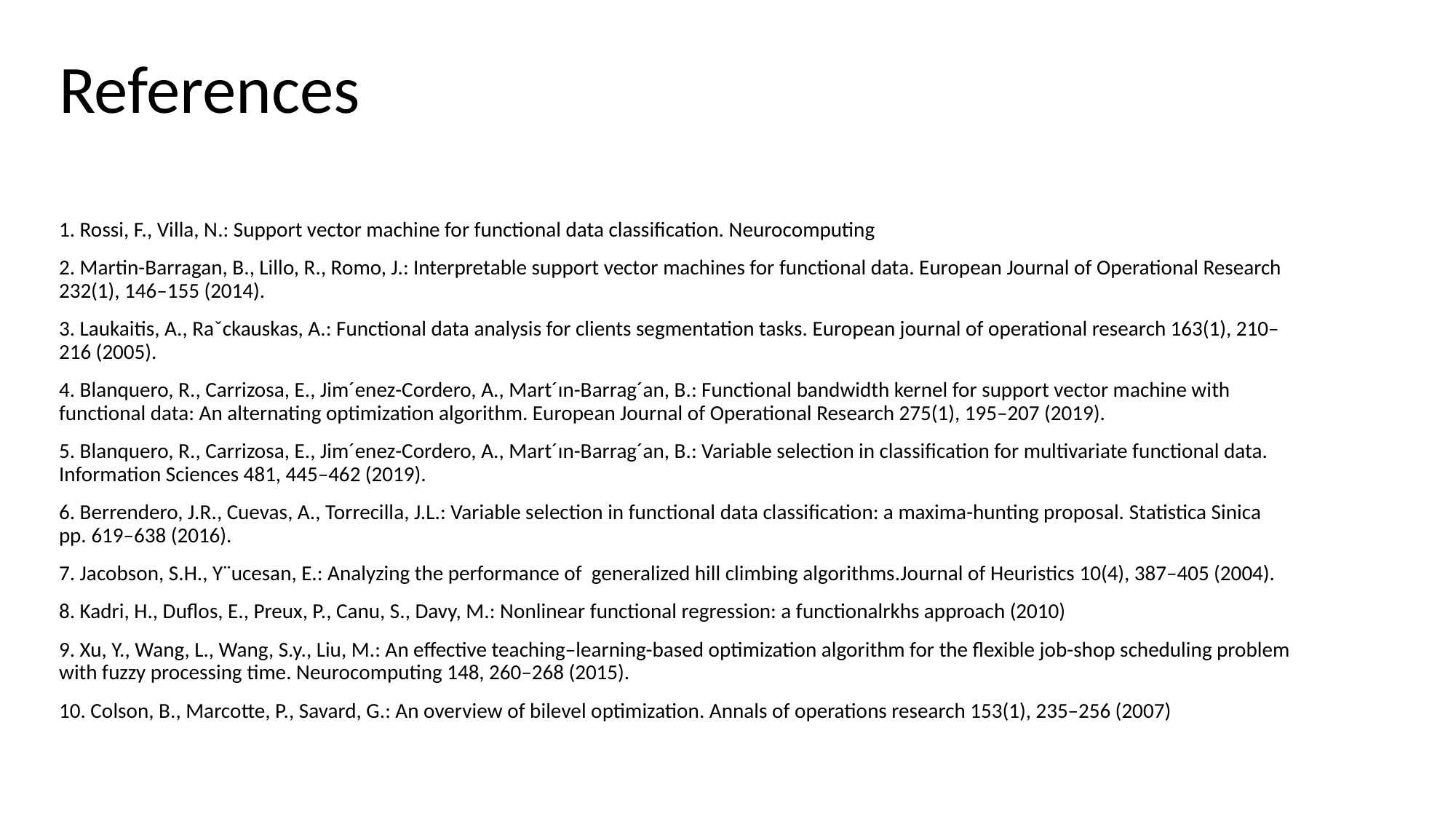

References
1. Rossi, F., Villa, N.: Support vector machine for functional data classification. Neurocomputing
2. Martin-Barragan, B., Lillo, R., Romo, J.: Interpretable support vector machines for functional data. European Journal of Operational Research 232(1), 146–155 (2014).
3. Laukaitis, A., Raˇckauskas, A.: Functional data analysis for clients segmentation tasks. European journal of operational research 163(1), 210–216 (2005).
4. Blanquero, R., Carrizosa, E., Jim´enez-Cordero, A., Mart´ın-Barrag´an, B.: Functional bandwidth kernel for support vector machine with functional data: An alternating optimization algorithm. European Journal of Operational Research 275(1), 195–207 (2019).
5. Blanquero, R., Carrizosa, E., Jim´enez-Cordero, A., Mart´ın-Barrag´an, B.: Variable selection in classification for multivariate functional data. Information Sciences 481, 445–462 (2019).
6. Berrendero, J.R., Cuevas, A., Torrecilla, J.L.: Variable selection in functional data classification: a maxima-hunting proposal. Statistica Sinica pp. 619–638 (2016).
7. Jacobson, S.H., Y¨ucesan, E.: Analyzing the performance of  generalized hill climbing algorithms.Journal of Heuristics 10(4), 387–405 (2004).
8. Kadri, H., Duflos, E., Preux, P., Canu, S., Davy, M.: Nonlinear functional regression: a functionalrkhs approach (2010)
9. Xu, Y., Wang, L., Wang, S.y., Liu, M.: An effective teaching–learning-based optimization algorithm for the flexible job-shop scheduling problem with fuzzy processing time. Neurocomputing 148, 260–268 (2015).
10. Colson, B., Marcotte, P., Savard, G.: An overview of bilevel optimization. Annals of operations research 153(1), 235–256 (2007)